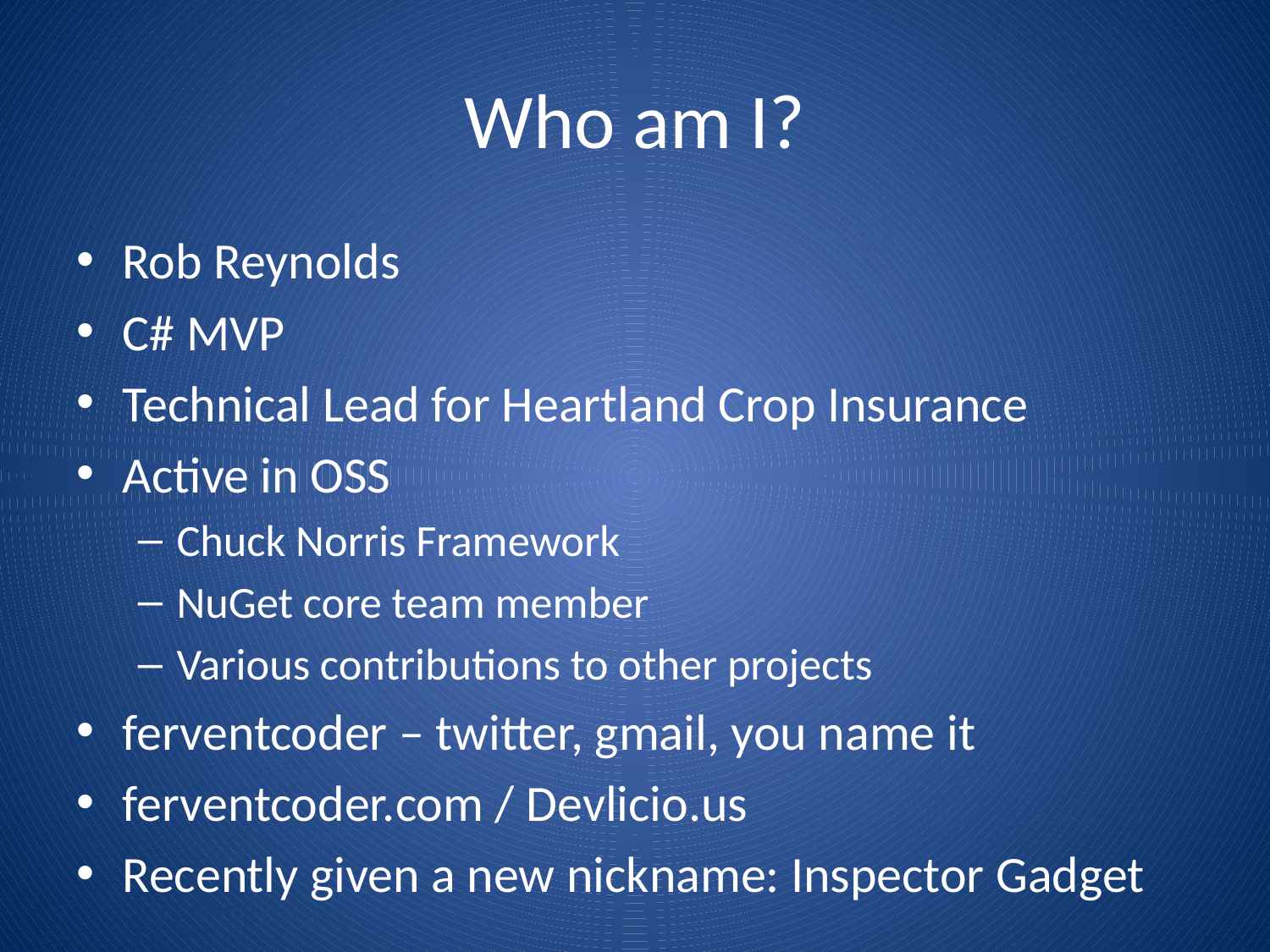

# Who am I?
Rob Reynolds
C# MVP
Technical Lead for Heartland Crop Insurance
Active in OSS
Chuck Norris Framework
NuGet core team member
Various contributions to other projects
ferventcoder – twitter, gmail, you name it
ferventcoder.com / Devlicio.us
Recently given a new nickname: Inspector Gadget